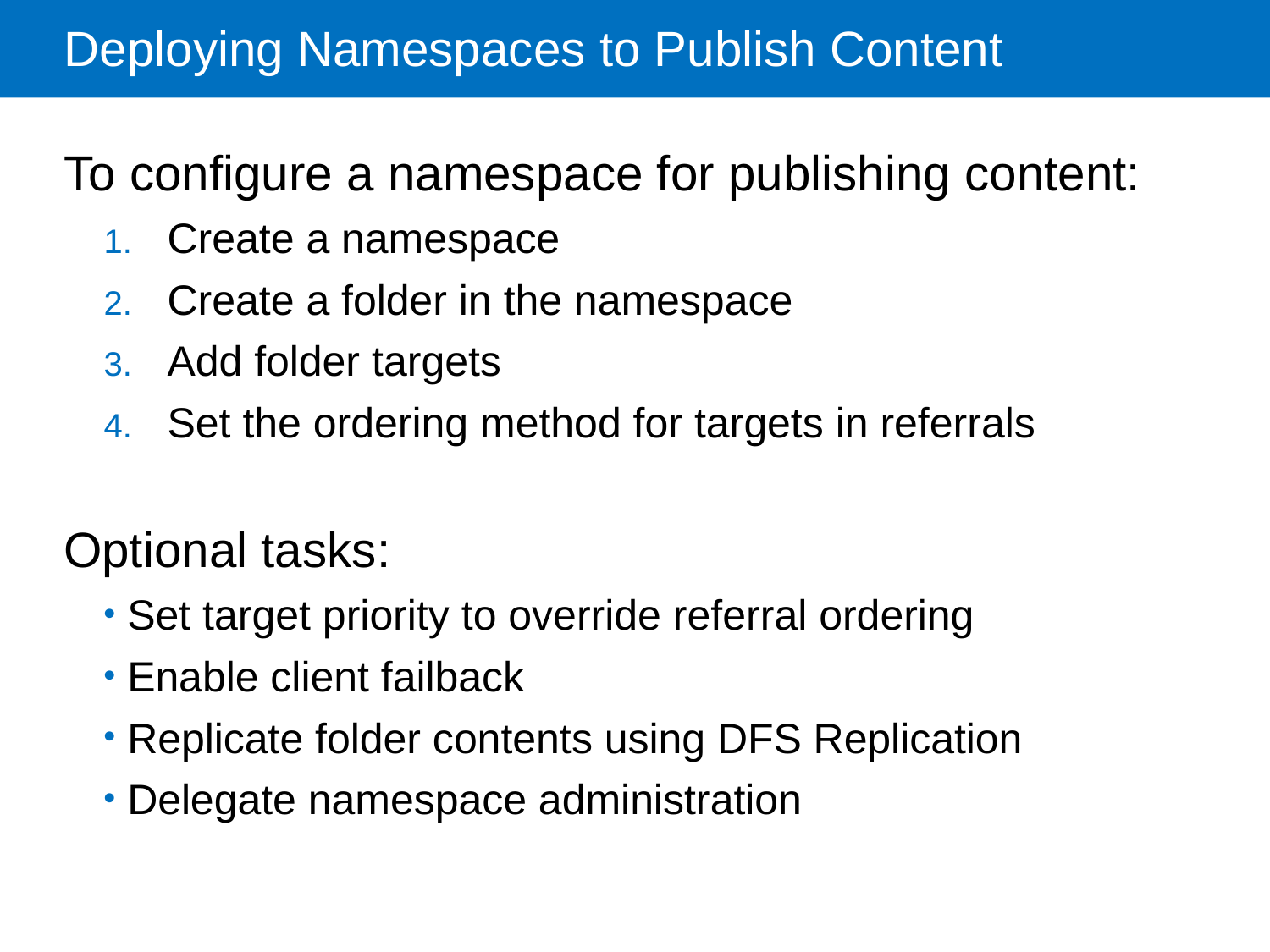

# Deploying Namespaces to Publish Content
To configure a namespace for publishing content:
Create a namespace
Create a folder in the namespace
Add folder targets
Set the ordering method for targets in referrals

Optional tasks:
Set target priority to override referral ordering
Enable client failback
Replicate folder contents using DFS Replication
Delegate namespace administration